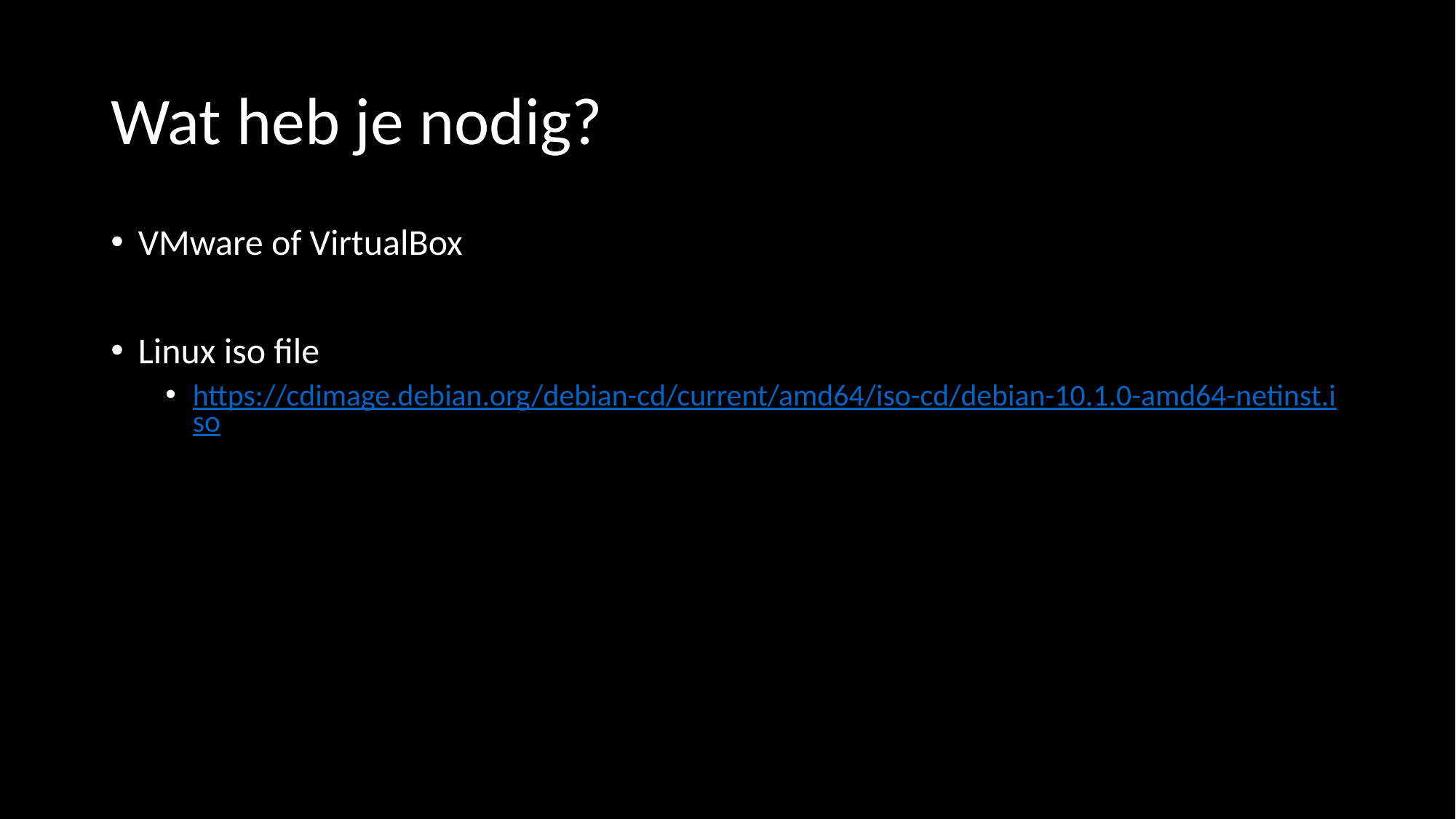

# Wat heb je nodig?
VMware of VirtualBox

Linux iso file
https://cdimage.debian.org/debian-cd/current/amd64/iso-cd/debian-10.1.0-amd64-netinst.iso